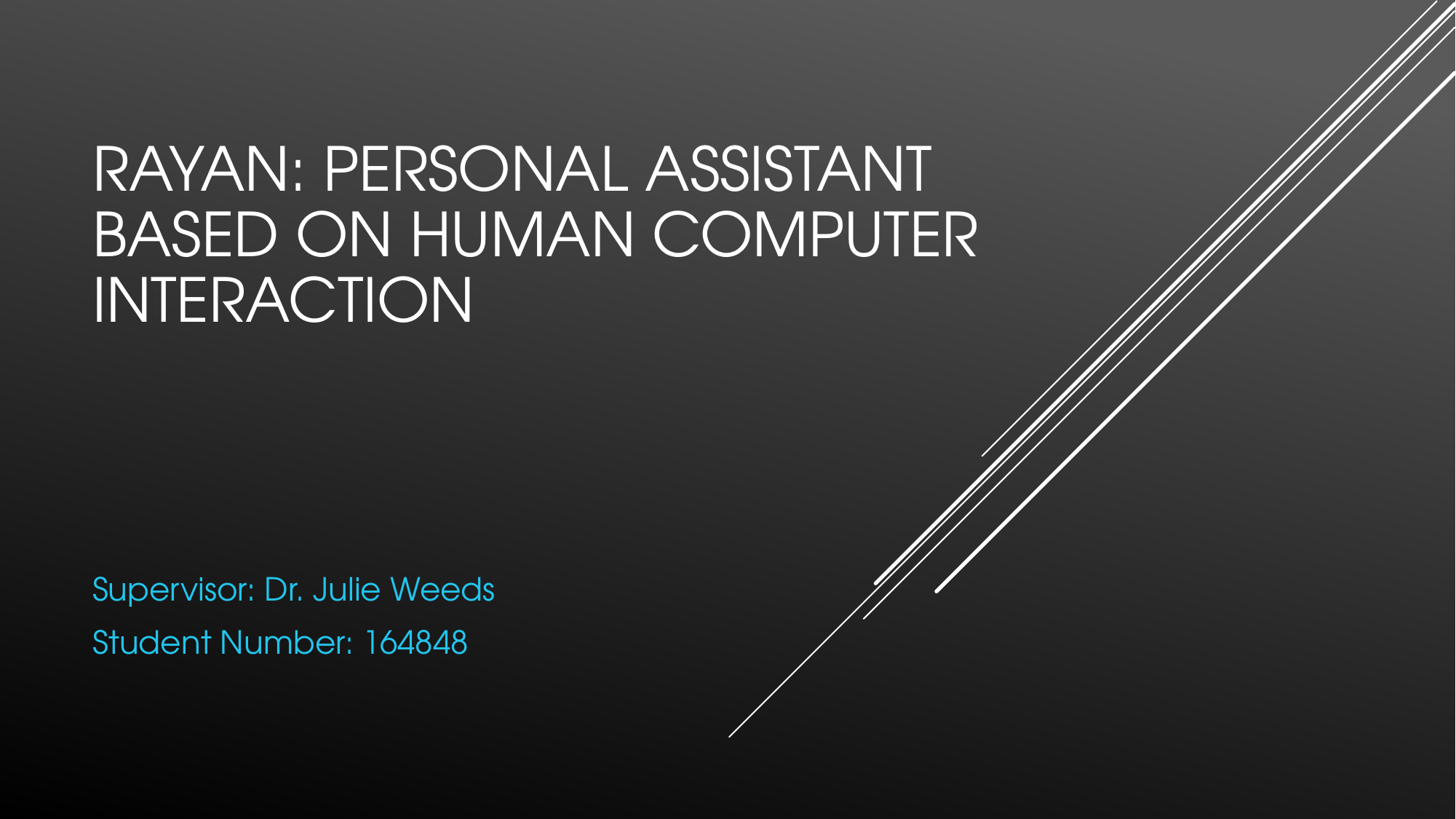

# Rayan: personal assistant based on human computer interaction
Supervisor: Dr. Julie Weeds
Student Number: 164848